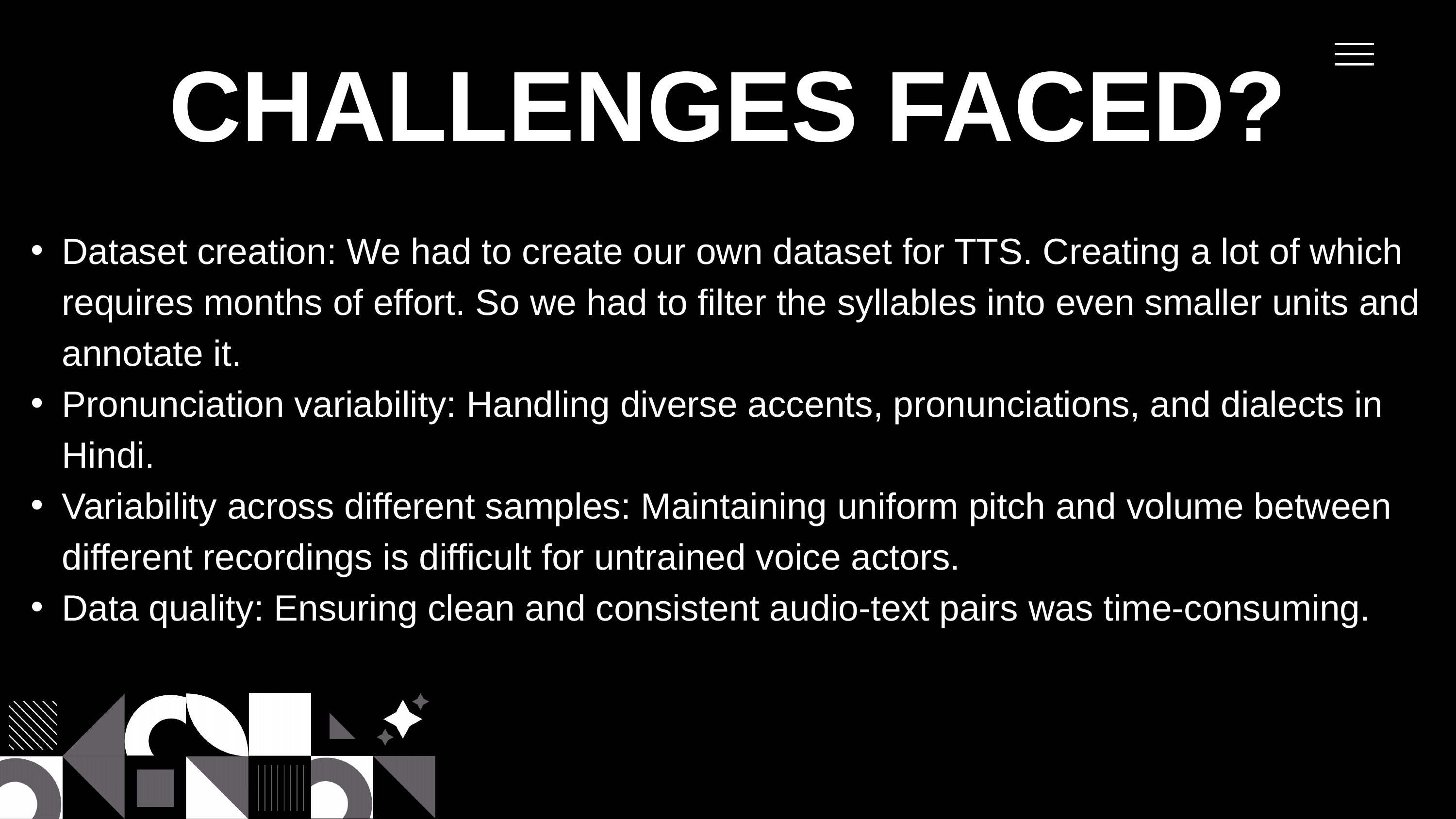

CHALLENGES FACED?
Dataset creation: We had to create our own dataset for TTS. Creating a lot of which requires months of effort. So we had to filter the syllables into even smaller units and annotate it.
Pronunciation variability: Handling diverse accents, pronunciations, and dialects in Hindi.
Variability across different samples: Maintaining uniform pitch and volume between different recordings is difficult for untrained voice actors.
Data quality: Ensuring clean and consistent audio-text pairs was time-consuming.